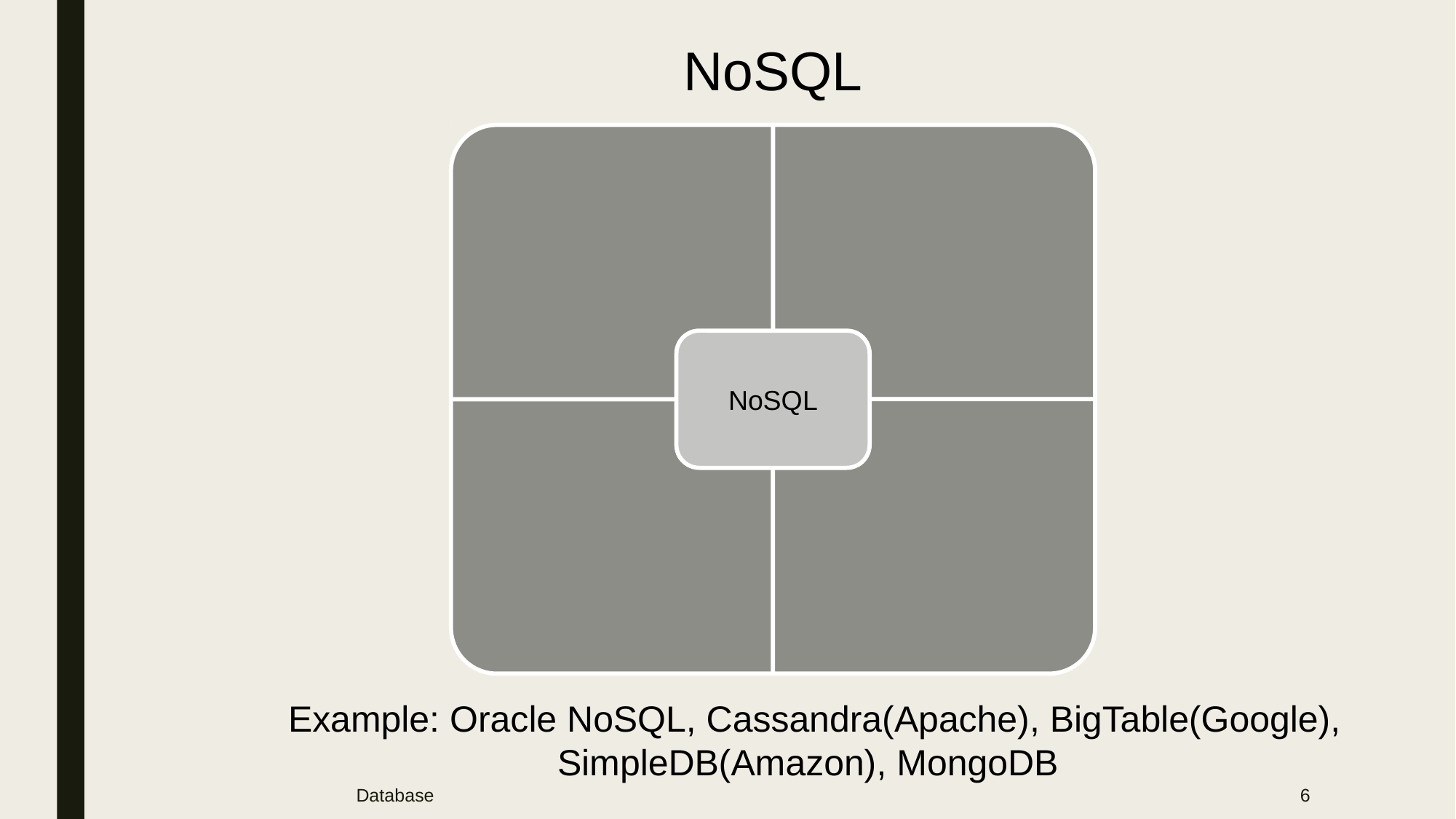

NoSQL
NoSQL
Supports large volumes of data
Example: Oracle NoSQL, Cassandra(Apache), BigTable(Google),
		     SimpleDB(Amazon), MongoDB
Database
6